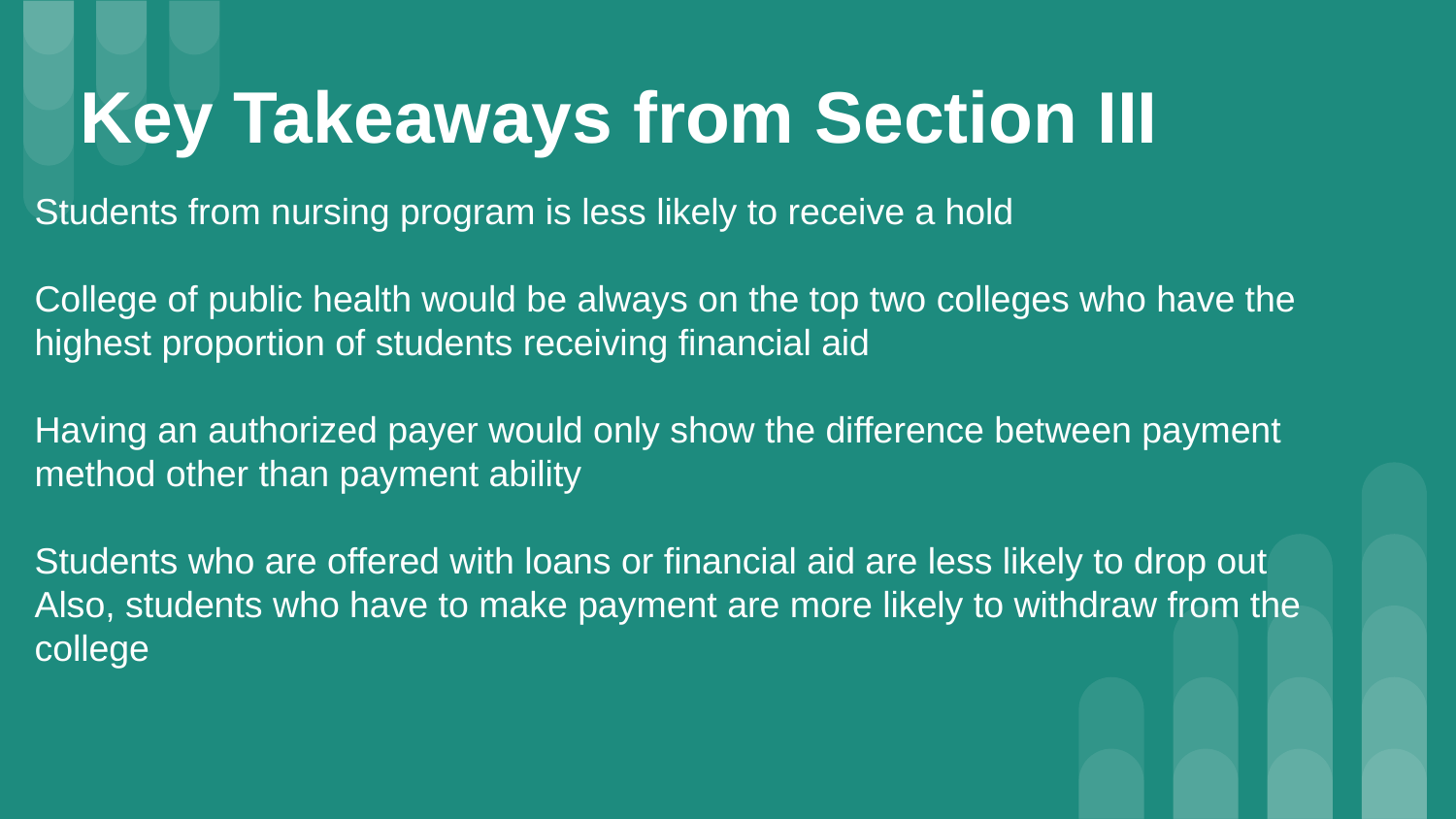

Key Takeaways from Section III
Students from nursing program is less likely to receive a hold

College of public health would be always on the top two colleges who have the highest proportion of students receiving financial aid

Having an authorized payer would only show the difference between payment method other than payment ability

Students who are offered with loans or financial aid are less likely to drop out
Also, students who have to make payment are more likely to withdraw from the college